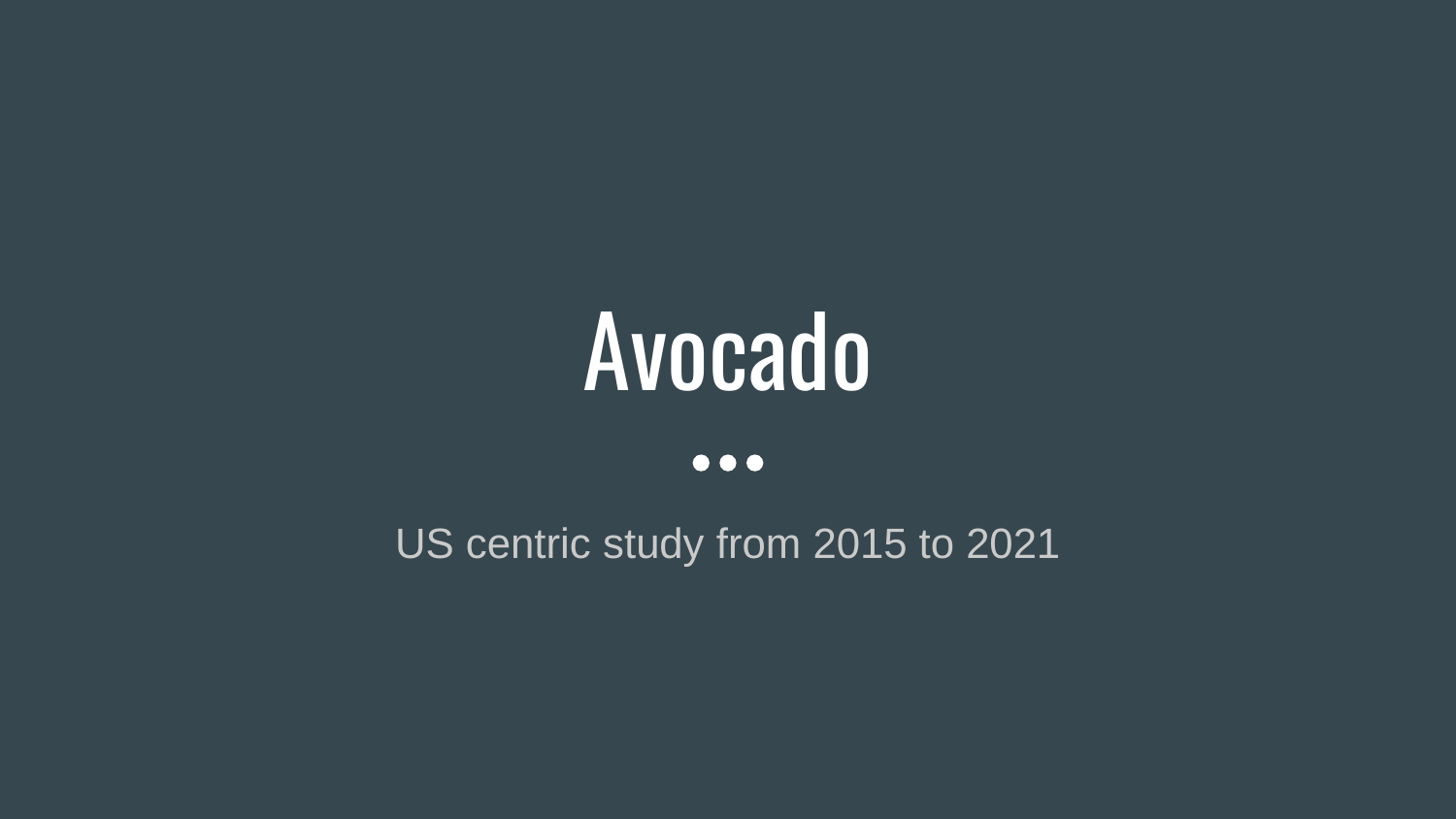

# Avocado
US centric study from 2015 to 2021